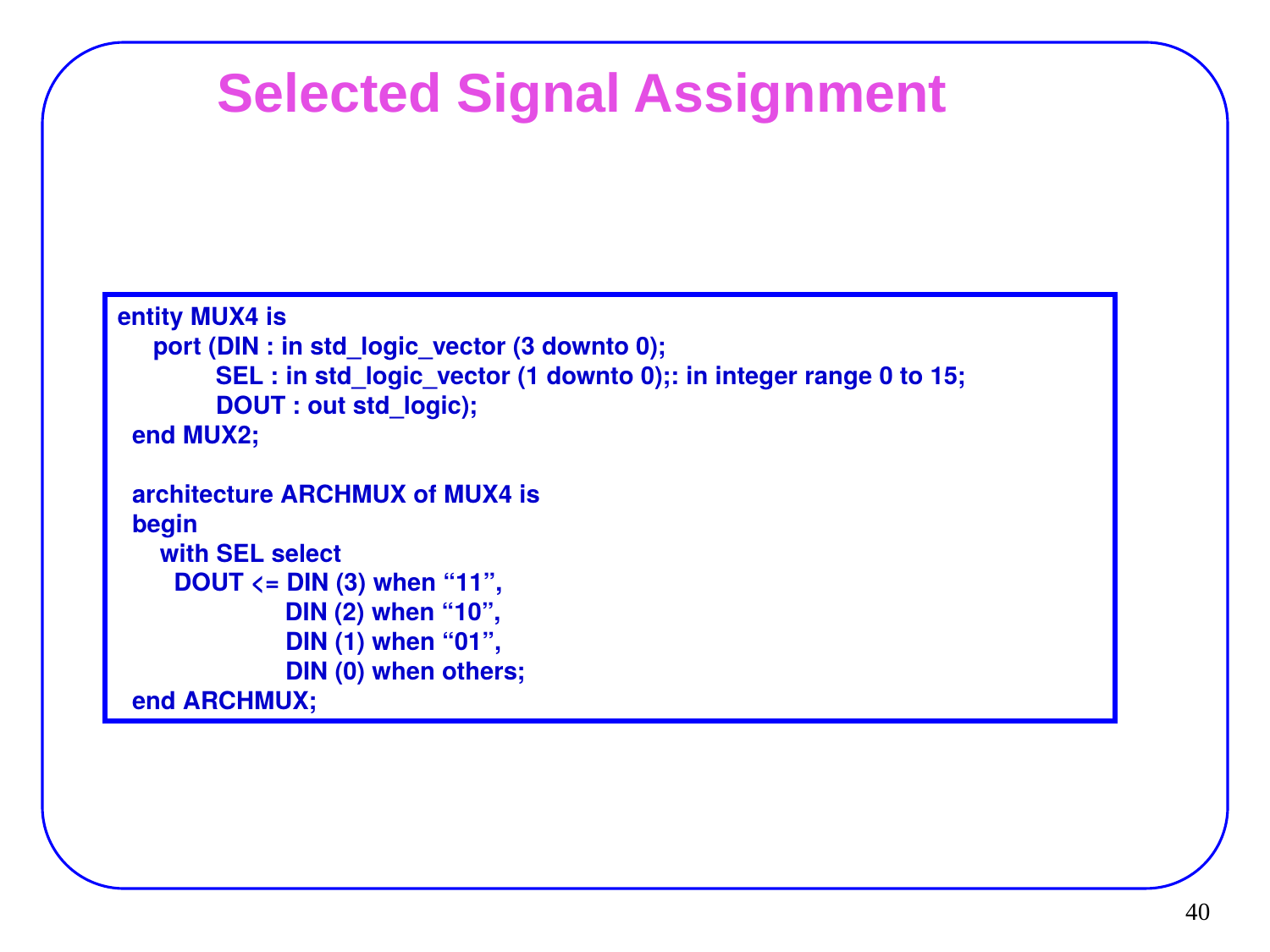

# Selected Signal Assignment
entity MUX4 is
   port (DIN : in std_logic_vector (3 downto 0);
            SEL : in std_logic_vector (1 downto 0);: in integer range 0 to 15;
            DOUT : out std_logic);
end MUX2;
  
architecture ARCHMUX of MUX4 is
begin
    with SEL select
      DOUT <= DIN (3) when “11”,
                        DIN (2) when “10”,
                      DIN (1) when “01”,
                      DIN (0) when others;
end ARCHMUX;
40